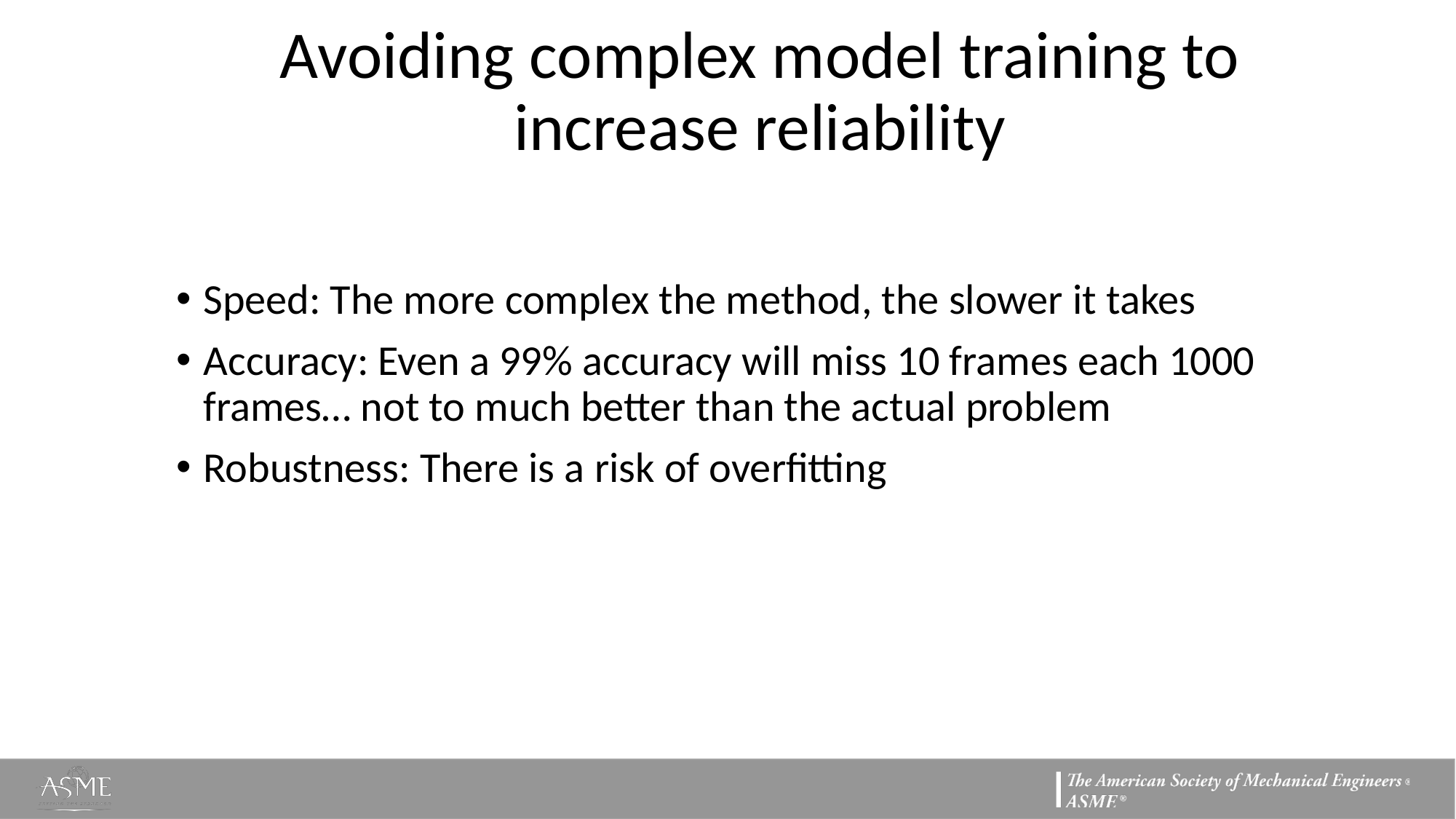

# Avoiding complex model training to increase reliability
Speed: The more complex the method, the slower it takes
Accuracy: Even a 99% accuracy will miss 10 frames each 1000 frames… not to much better than the actual problem
Robustness: There is a risk of overfitting